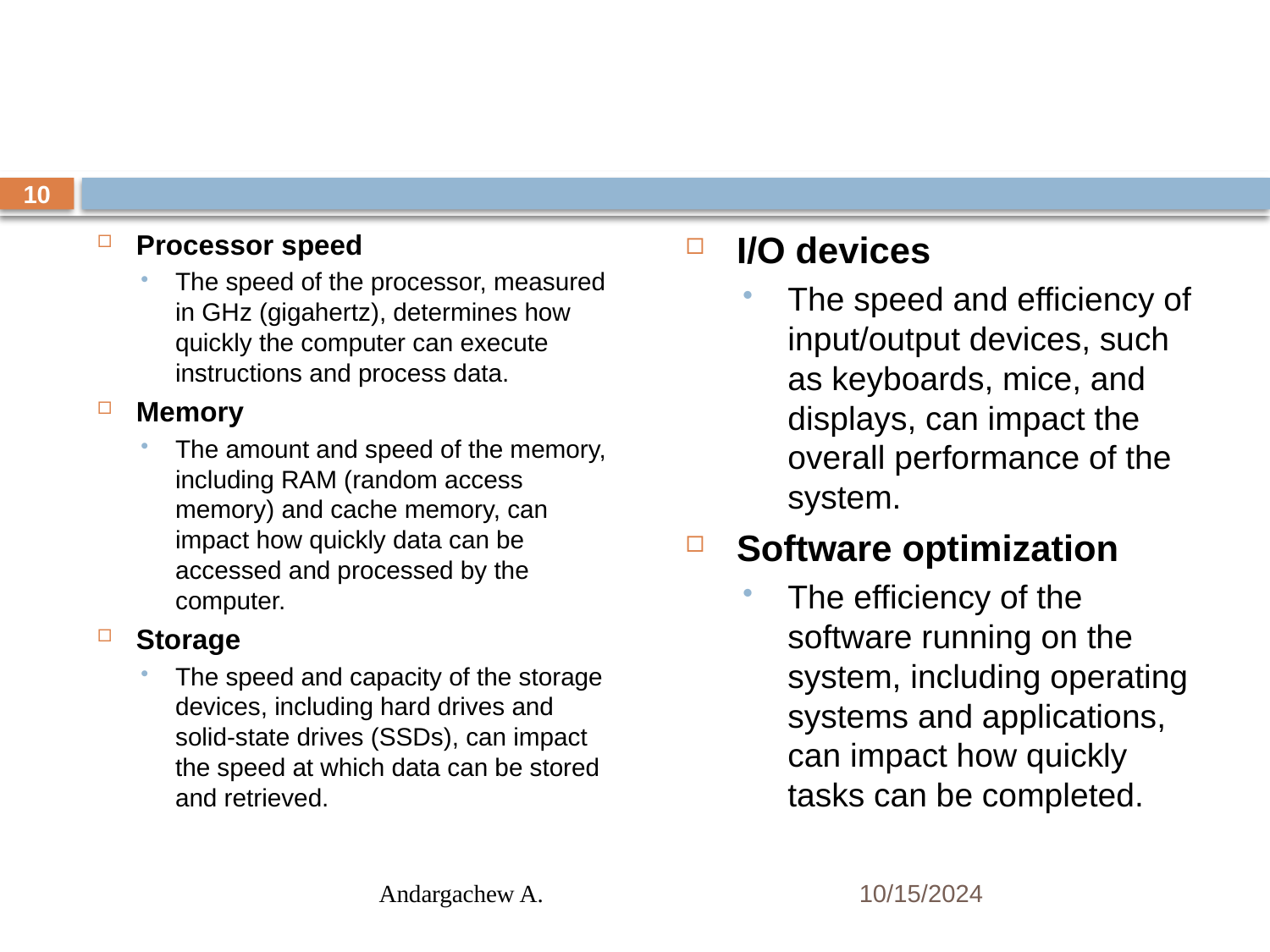

#
10
Processor speed
The speed of the processor, measured in GHz (gigahertz), determines how quickly the computer can execute instructions and process data.
Memory
The amount and speed of the memory, including RAM (random access memory) and cache memory, can impact how quickly data can be accessed and processed by the computer.
Storage
The speed and capacity of the storage devices, including hard drives and solid-state drives (SSDs), can impact the speed at which data can be stored and retrieved.
I/O devices
The speed and efficiency of input/output devices, such as keyboards, mice, and displays, can impact the overall performance of the system.
Software optimization
The efficiency of the software running on the system, including operating systems and applications, can impact how quickly tasks can be completed.
Andargachew A.
10/15/2024